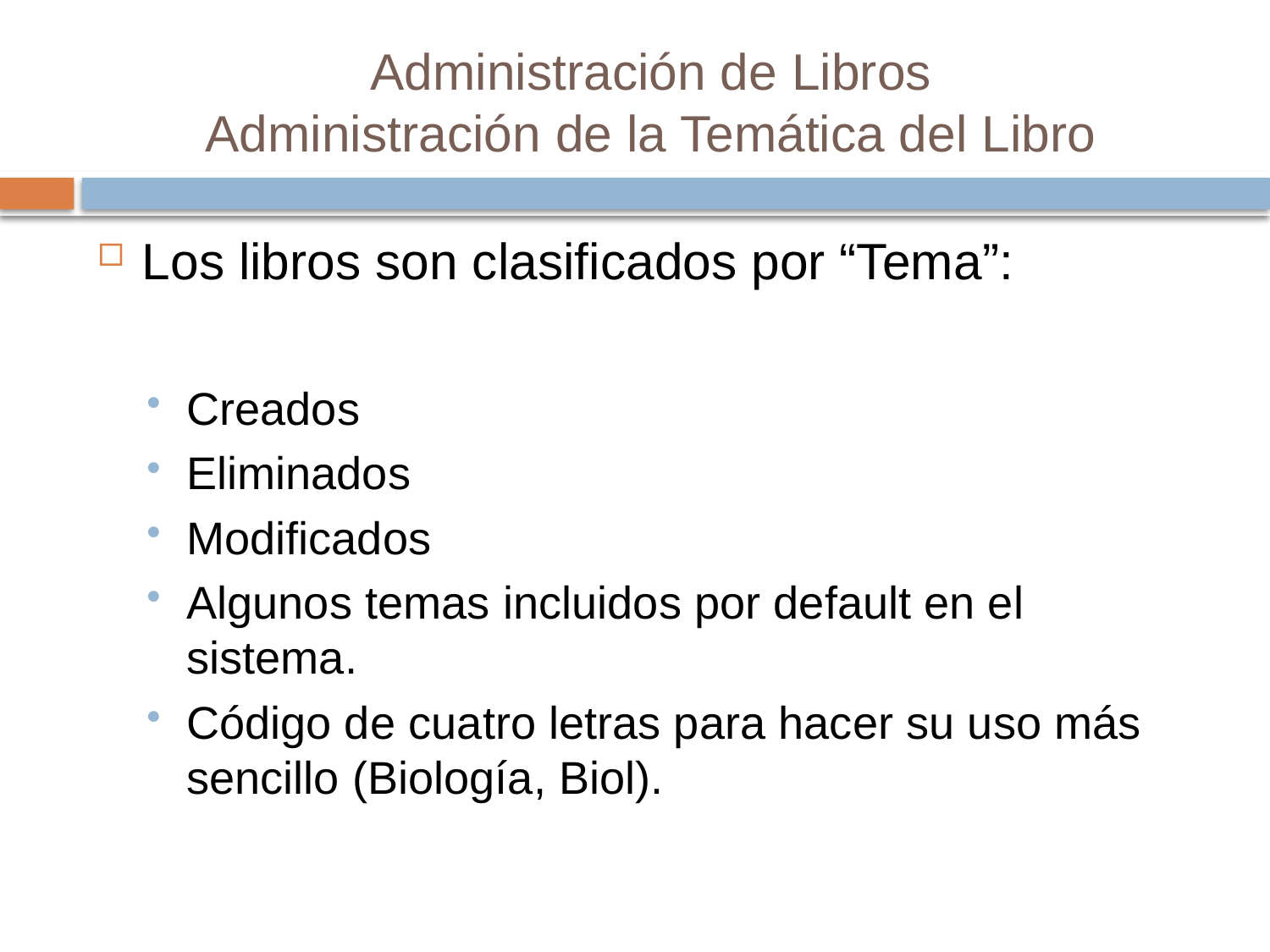

# Administración de Libros Administración de la Temática del Libro
Los libros son clasificados por “Tema”:

Creados
Eliminados
Modificados
Algunos temas incluidos por default en el sistema.
Código de cuatro letras para hacer su uso más sencillo (Biología, Biol).